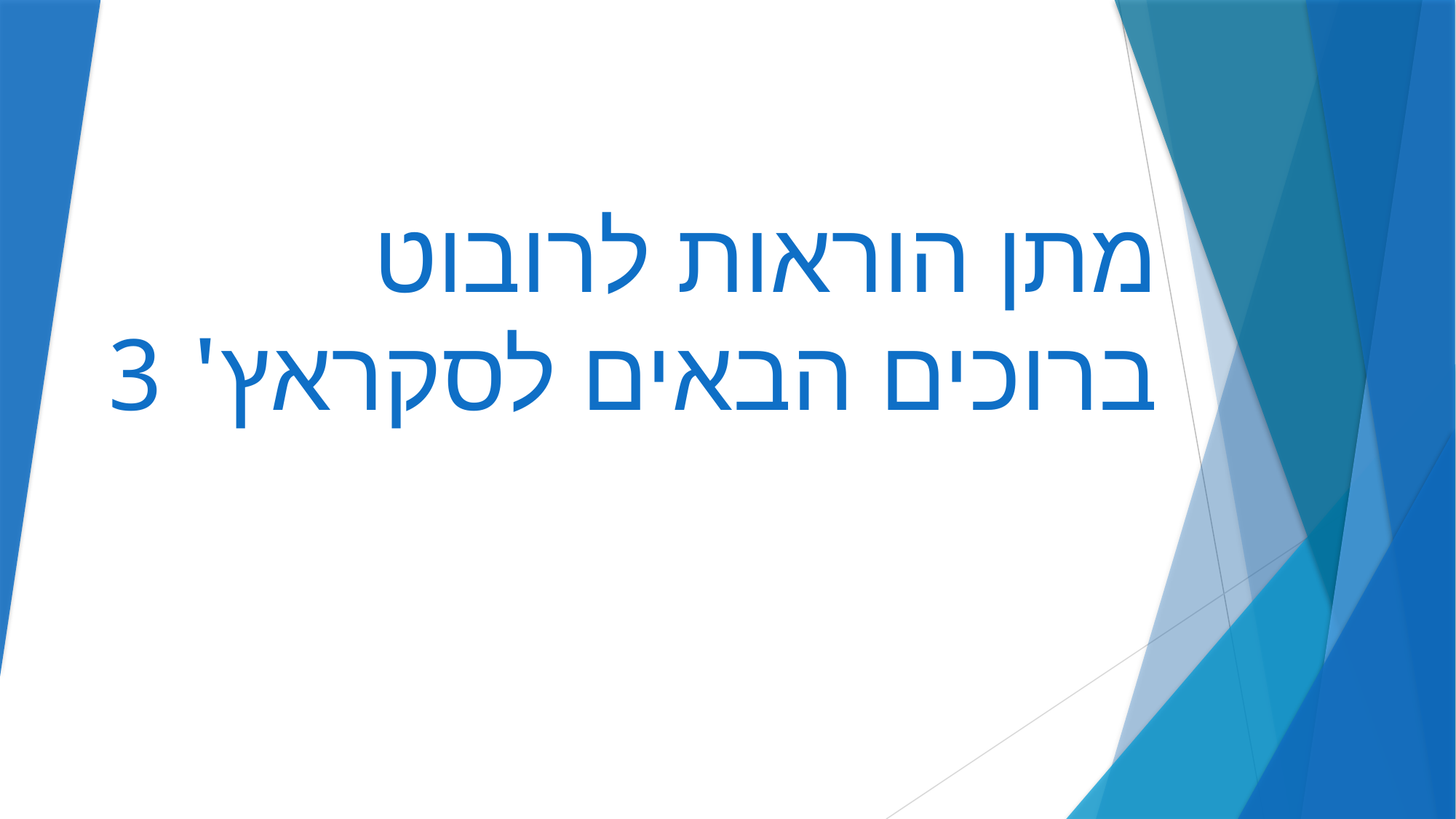

# מתן הוראות לרובוט ברוכים הבאים לסקראץ' 3